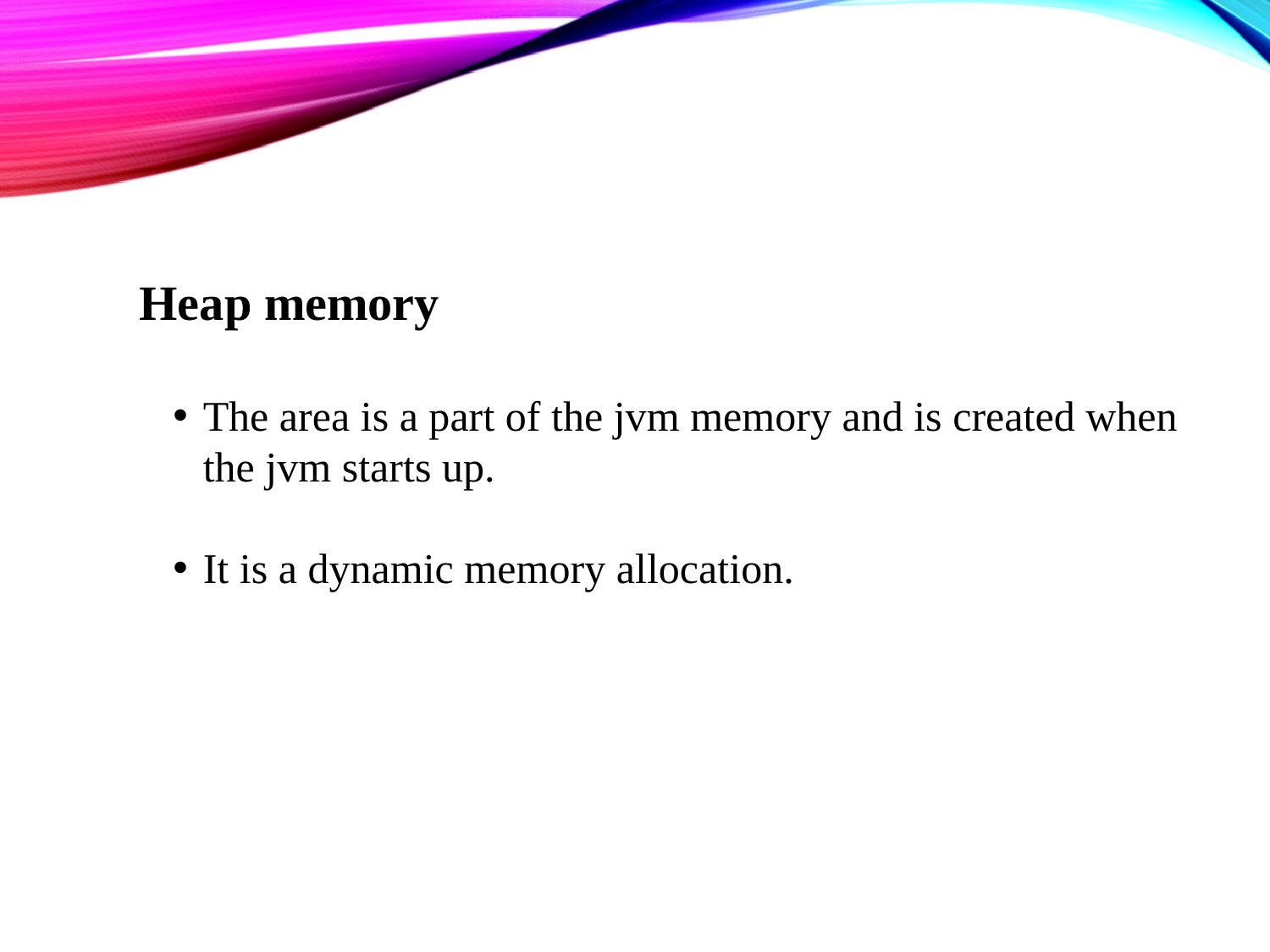

Heap memory

The area is a part of the jvm memory and is created when the jvm starts up.

It is a dynamic memory allocation.